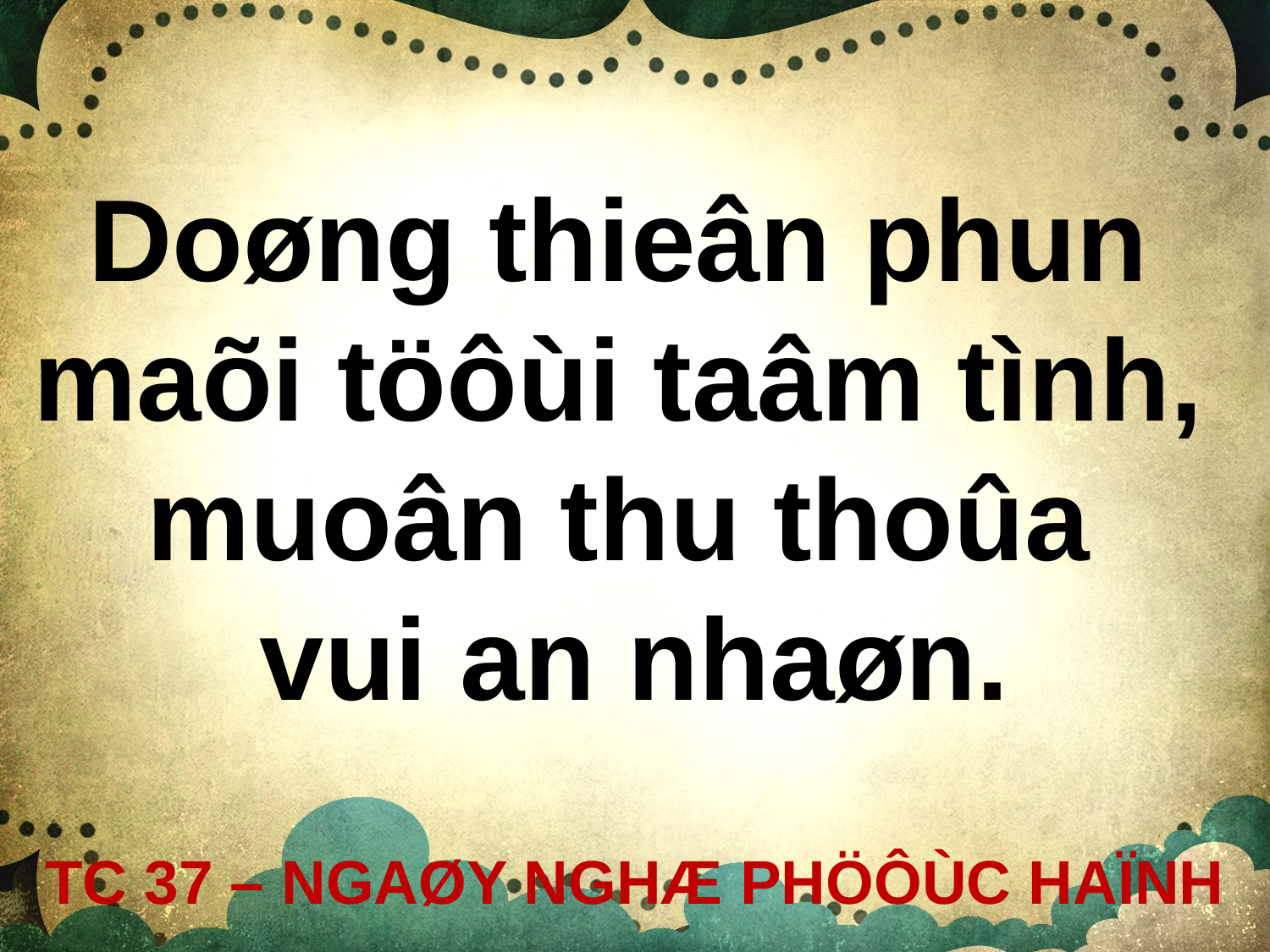

Doøng thieân phun
maõi töôùi taâm tình,
muoân thu thoûa
vui an nhaøn.
TC 37 – NGAØY NGHÆ PHÖÔÙC HAÏNH